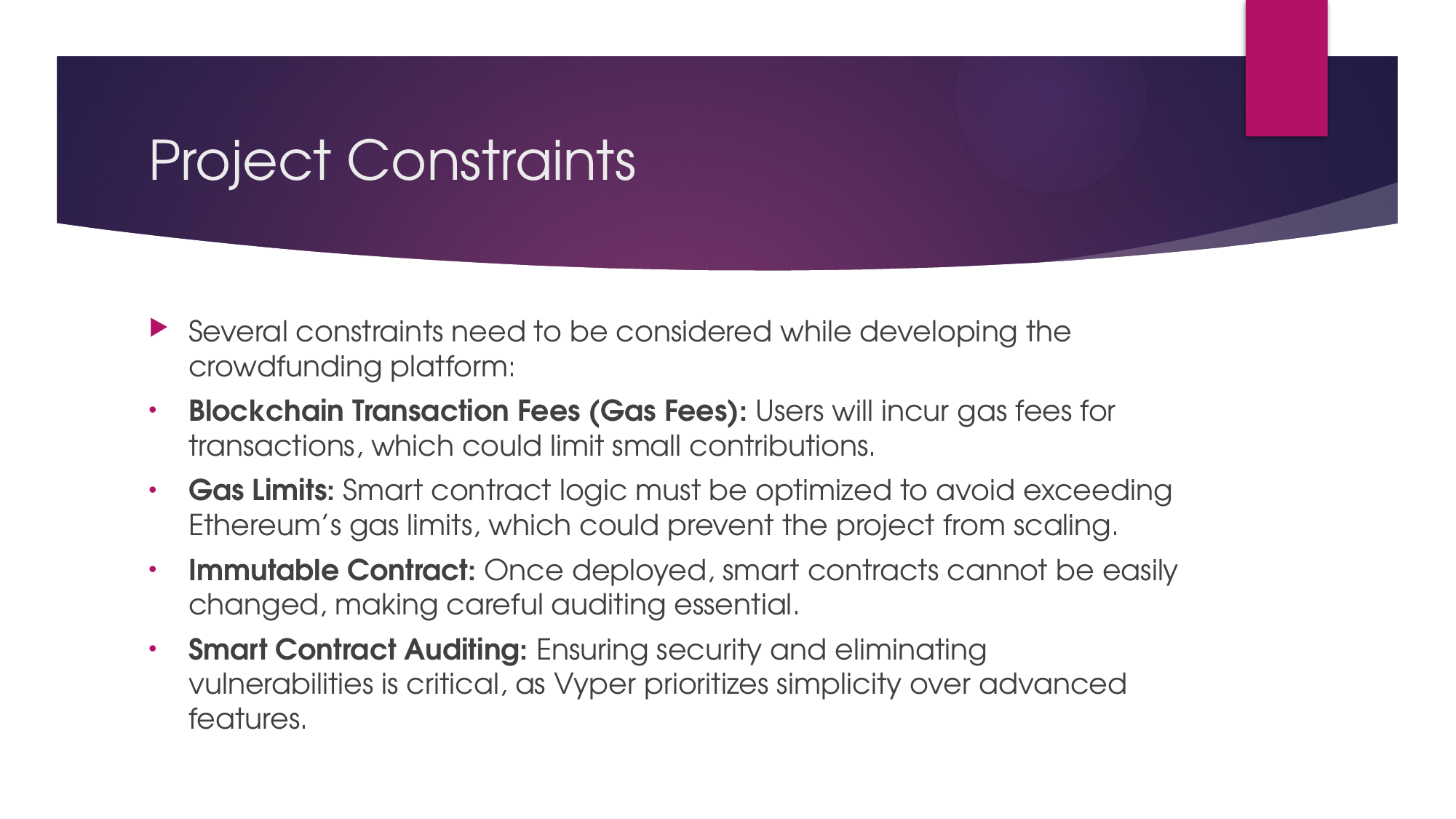

# Project Constraints
Several constraints need to be considered while developing the crowdfunding platform:
Blockchain Transaction Fees (Gas Fees): Users will incur gas fees for transactions, which could limit small contributions.
Gas Limits: Smart contract logic must be optimized to avoid exceeding Ethereum’s gas limits, which could prevent the project from scaling.
Immutable Contract: Once deployed, smart contracts cannot be easily changed, making careful auditing essential.
Smart Contract Auditing: Ensuring security and eliminating vulnerabilities is critical, as Vyper prioritizes simplicity over advanced features.